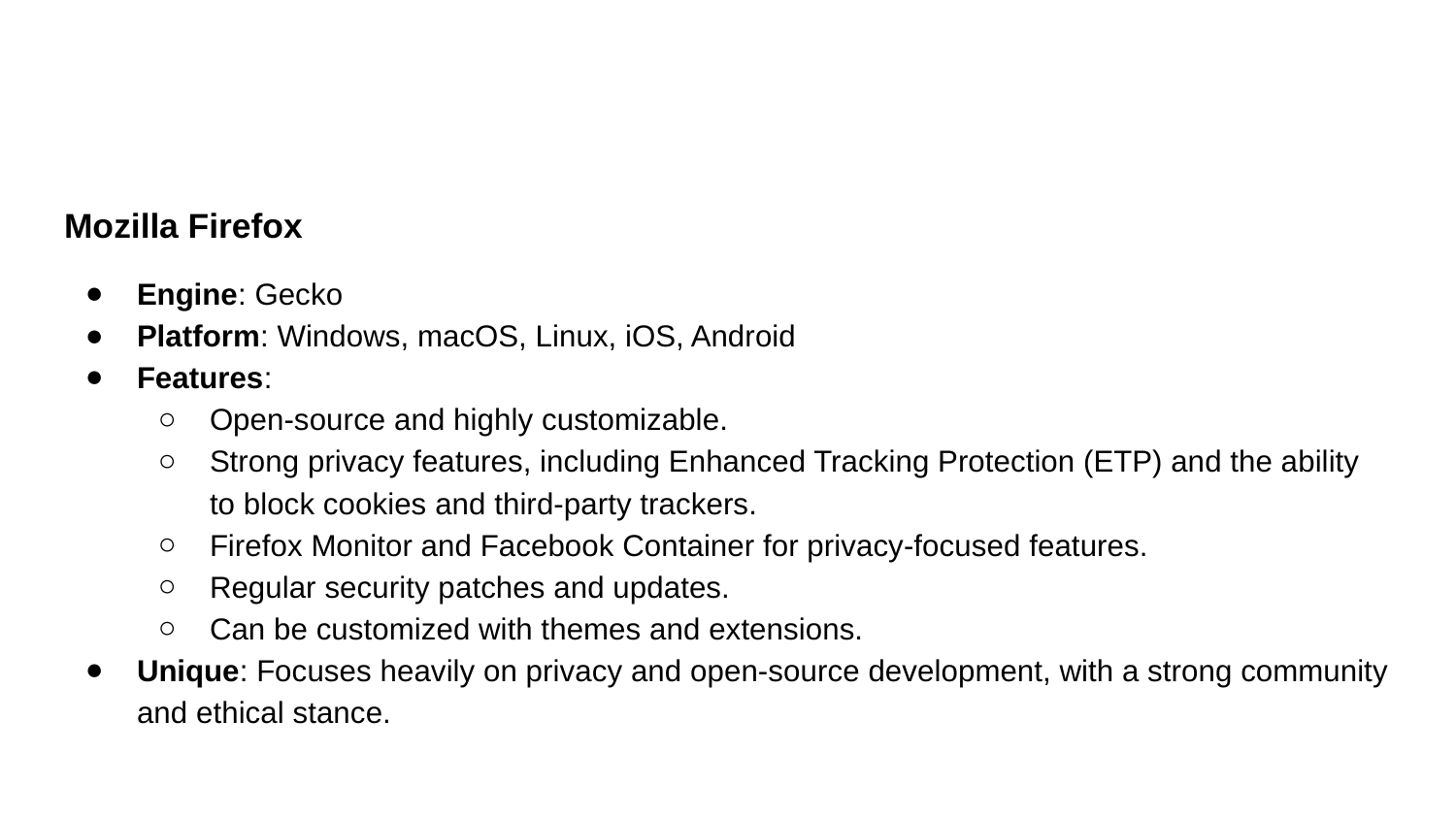

Mozilla Firefox
Engine: Gecko
Platform: Windows, macOS, Linux, iOS, Android
Features:
Open-source and highly customizable.
Strong privacy features, including Enhanced Tracking Protection (ETP) and the ability to block cookies and third-party trackers.
Firefox Monitor and Facebook Container for privacy-focused features.
Regular security patches and updates.
Can be customized with themes and extensions.
Unique: Focuses heavily on privacy and open-source development, with a strong community and ethical stance.